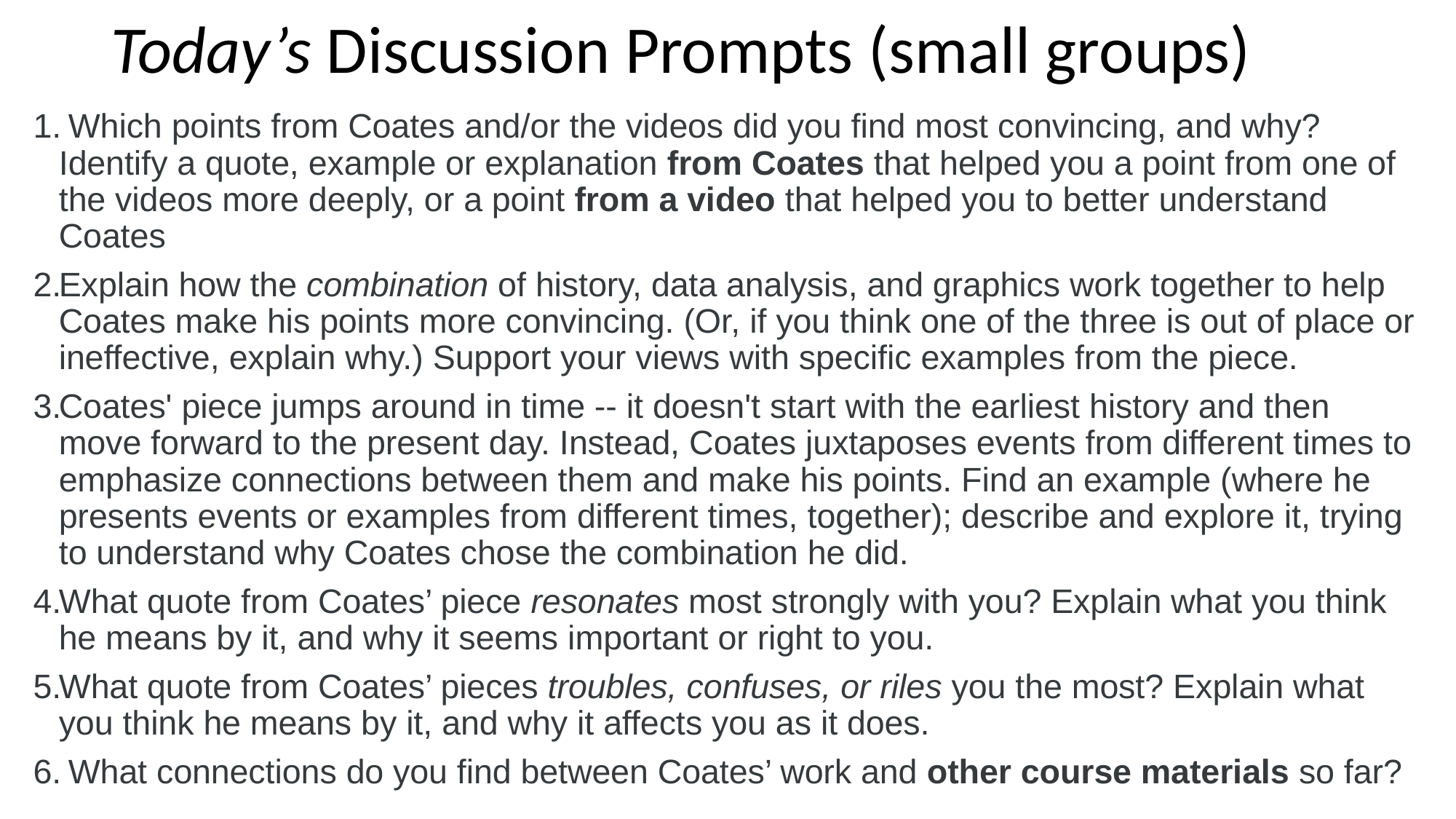

# Today’s Discussion Prompts (small groups)
 Which points from Coates and/or the videos did you find most convincing, and why? Identify a quote, example or explanation from Coates that helped you a point from one of the videos more deeply, or a point from a video that helped you to better understand Coates
Explain how the combination of history, data analysis, and graphics work together to help Coates make his points more convincing. (Or, if you think one of the three is out of place or ineffective, explain why.) Support your views with specific examples from the piece.
Coates' piece jumps around in time -- it doesn't start with the earliest history and then move forward to the present day. Instead, Coates juxtaposes events from different times to emphasize connections between them and make his points. Find an example (where he presents events or examples from different times, together); describe and explore it, trying to understand why Coates chose the combination he did.
What quote from Coates’ piece resonates most strongly with you? Explain what you think he means by it, and why it seems important or right to you.
What quote from Coates’ pieces troubles, confuses, or riles you the most? Explain what you think he means by it, and why it affects you as it does.
 What connections do you find between Coates’ work and other course materials so far?